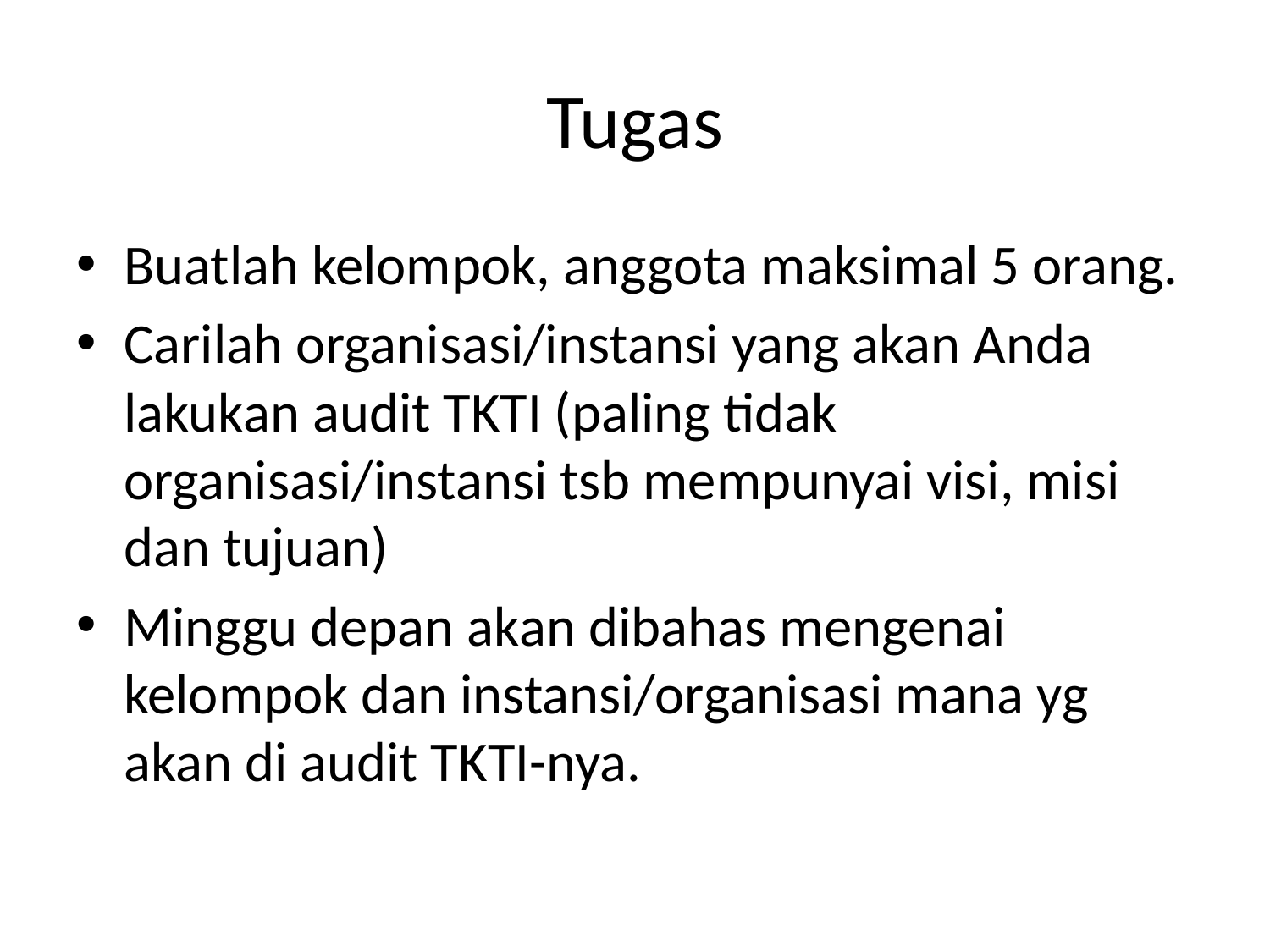

# Tugas
Buatlah kelompok, anggota maksimal 5 orang.
Carilah organisasi/instansi yang akan Anda lakukan audit TKTI (paling tidak organisasi/instansi tsb mempunyai visi, misi dan tujuan)
Minggu depan akan dibahas mengenai kelompok dan instansi/organisasi mana yg akan di audit TKTI-nya.